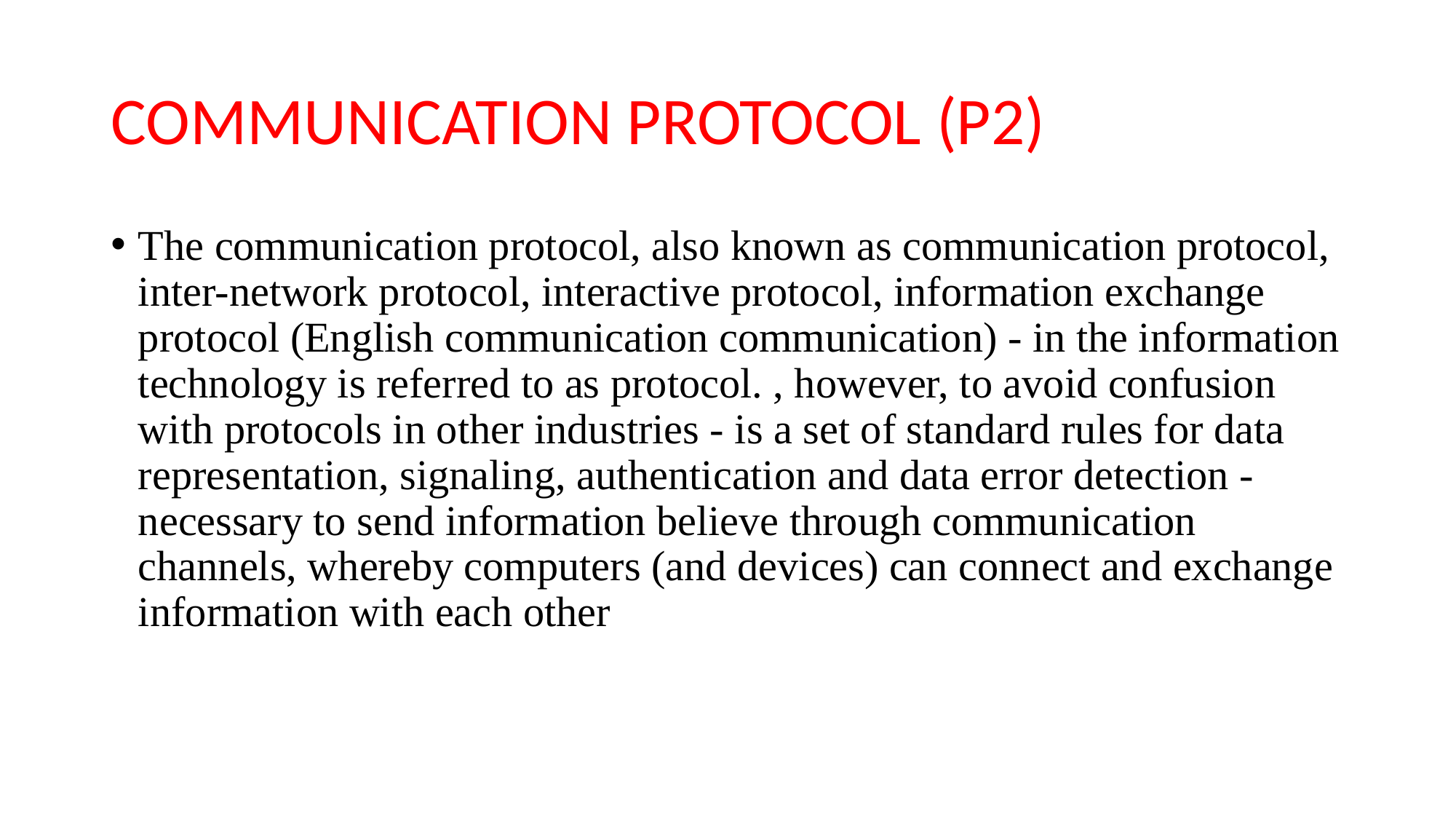

# COMMUNICATION PROTOCOL (P2)
The communication protocol, also known as communication protocol, inter-network protocol, interactive protocol, information exchange protocol (English communication communication) - in the information technology is referred to as protocol. , however, to avoid confusion with protocols in other industries - is a set of standard rules for data representation, signaling, authentication and data error detection - necessary to send information believe through communication channels, whereby computers (and devices) can connect and exchange information with each other